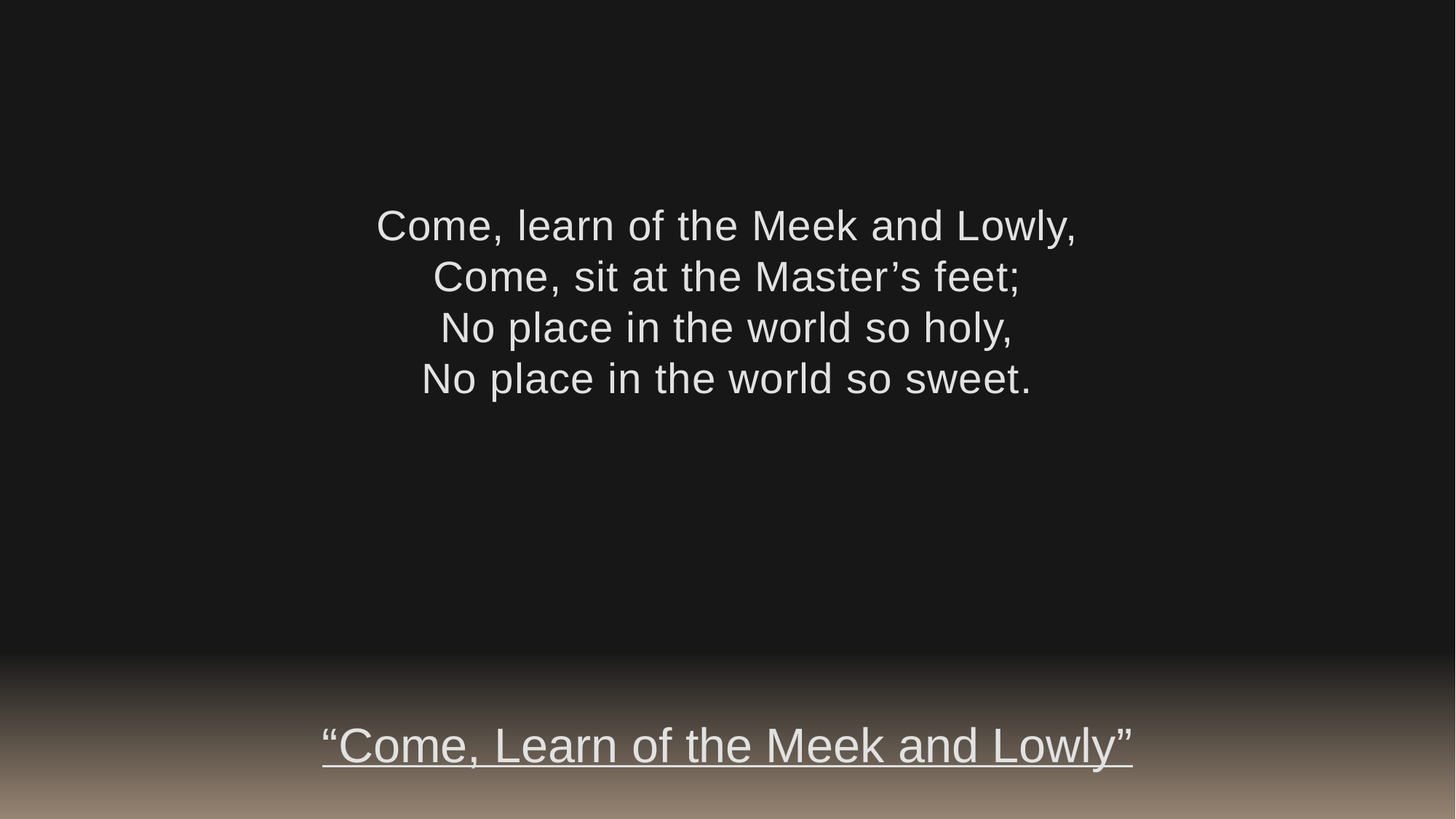

Come, learn of the Meek and Lowly,
Come, sit at the Master’s feet;
No place in the world so holy,
No place in the world so sweet.

“Come, Learn of the Meek and Lowly”